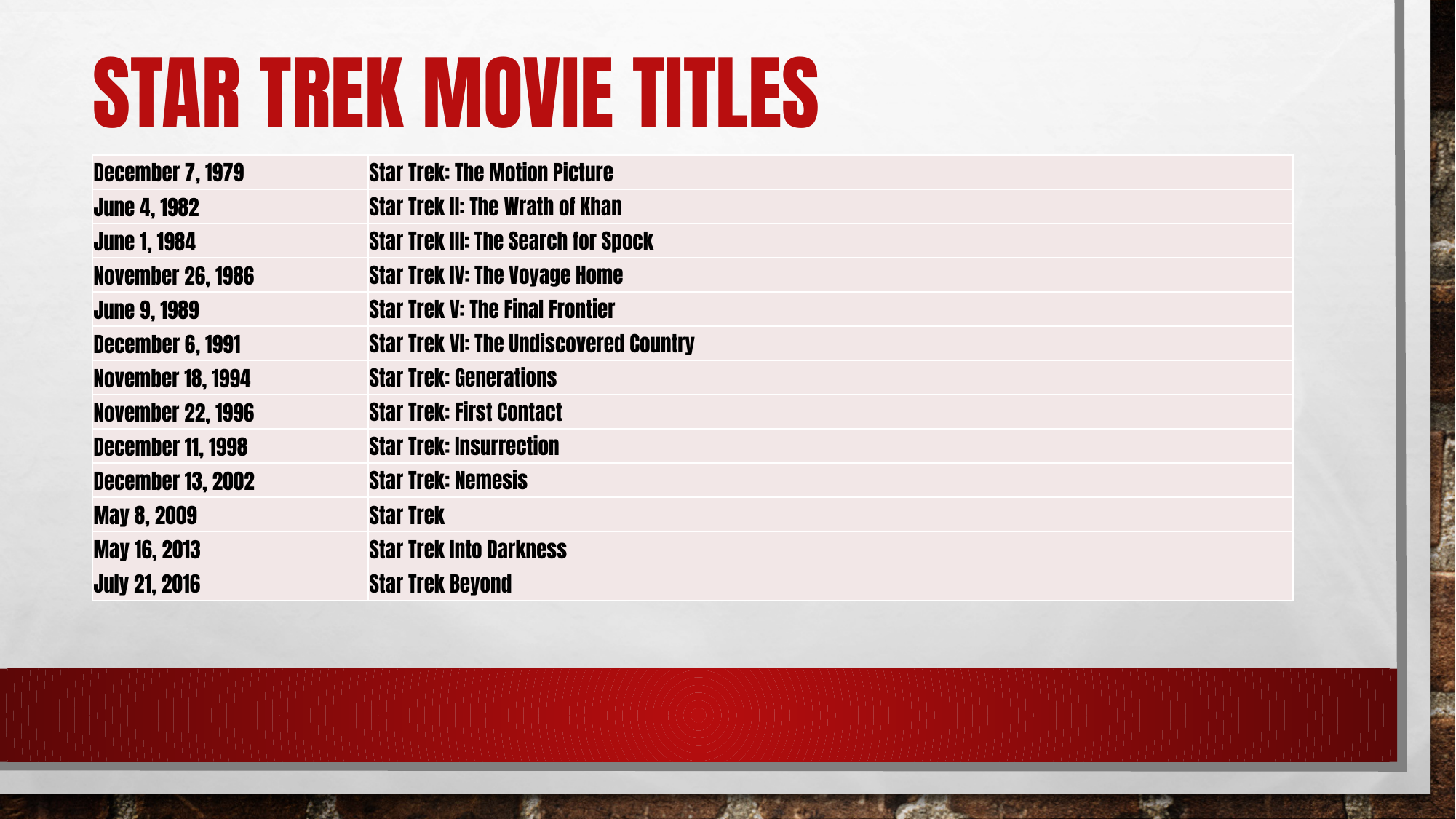

# Star Trek Movie Titles
| December 7, 1979 | Star Trek: The Motion Picture |
| --- | --- |
| June 4, 1982 | Star Trek II: The Wrath of Khan |
| June 1, 1984 | Star Trek III: The Search for Spock |
| November 26, 1986 | Star Trek IV: The Voyage Home |
| June 9, 1989 | Star Trek V: The Final Frontier |
| December 6, 1991 | Star Trek VI: The Undiscovered Country |
| November 18, 1994 | Star Trek: Generations |
| November 22, 1996 | Star Trek: First Contact |
| December 11, 1998 | Star Trek: Insurrection |
| December 13, 2002 | Star Trek: Nemesis |
| May 8, 2009 | Star Trek |
| May 16, 2013 | Star Trek Into Darkness |
| July 21, 2016 | Star Trek Beyond |